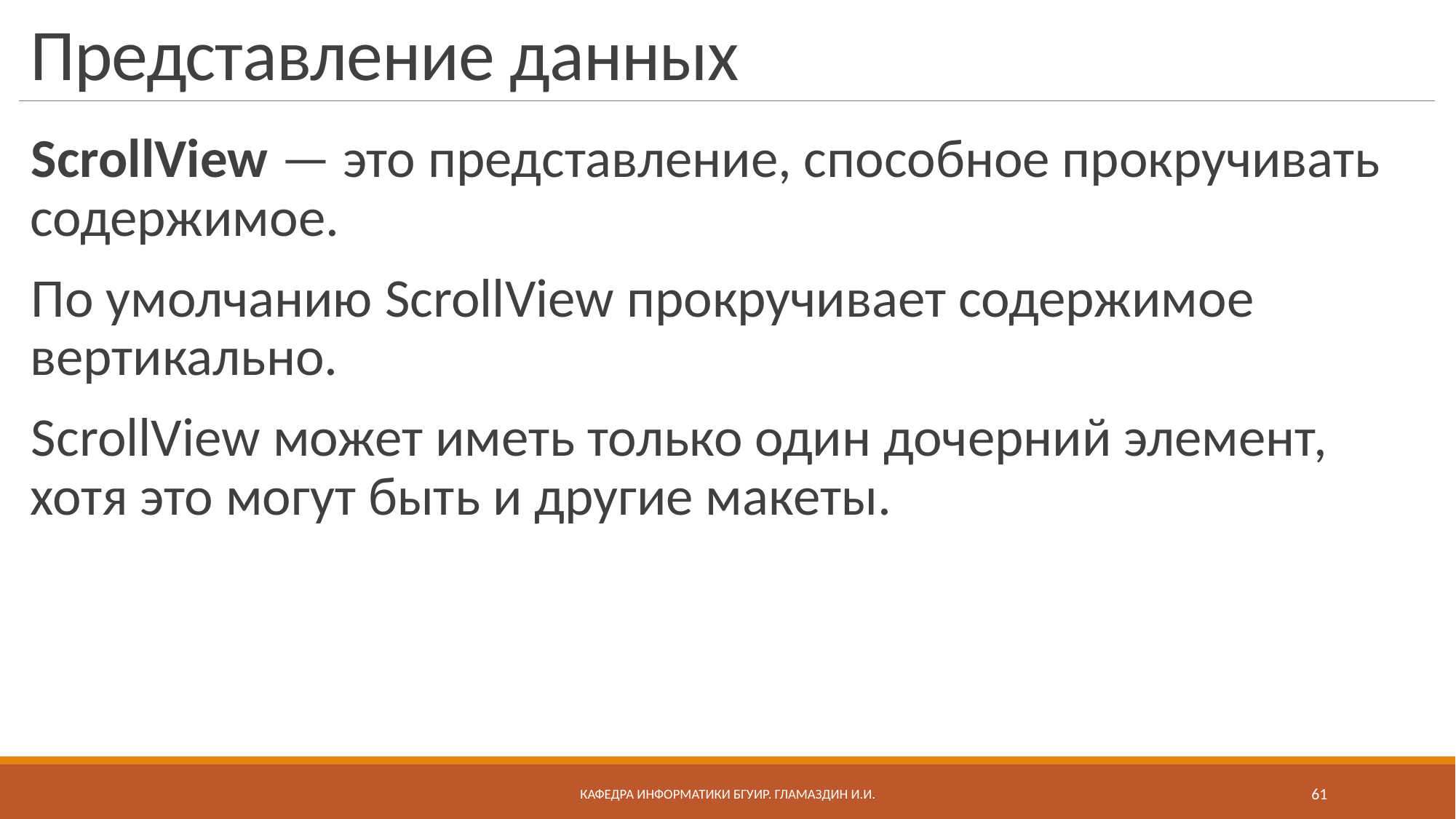

# Представление данных
ScrollView — это представление, способное прокручивать содержимое.
По умолчанию ScrollView прокручивает содержимое вертикально.
ScrollView может иметь только один дочерний элемент, хотя это могут быть и другие макеты.
Кафедра информатики бгуир. Гламаздин И.и.
61